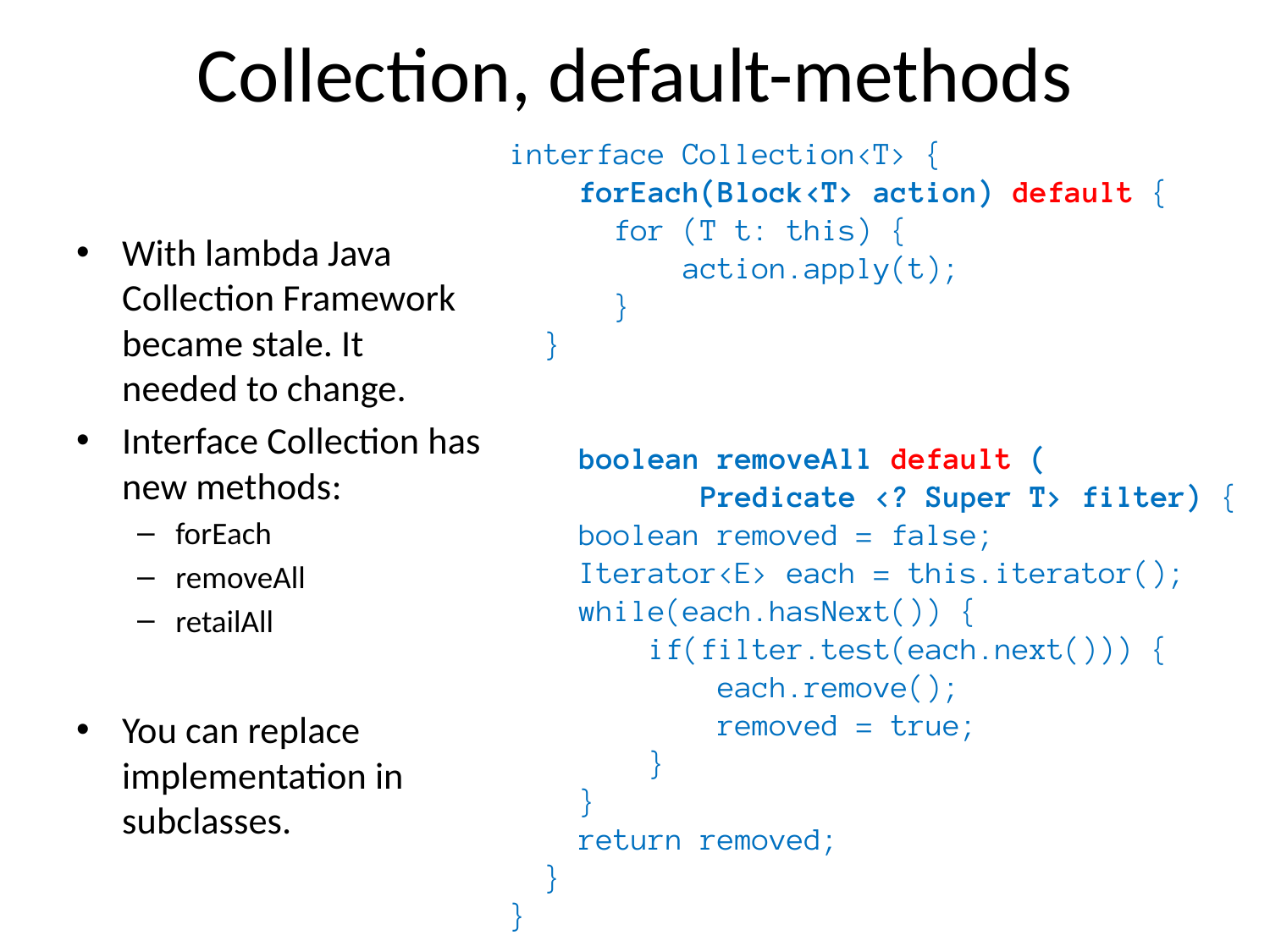

# Collection, default-methods
interface Collection<T> {
    forEach(Block<T> action) default {
      for (T t: this) {
          action.apply(t);
      }
  }

    boolean removeAll default (
           Predicate <? Super T> filter) {
    boolean removed = false;
    Iterator<E> each = this.iterator();
    while(each.hasNext()) {
        if(filter.test(each.next())) {
            each.remove();
            removed = true;
        }
    }
    return removed;
  }
}
With lambda Java Collection Framework became stale. It needed to change.
Interface Collection has new methods:
forEach
removeAll
retailAll

You can replace implementation in subclasses.